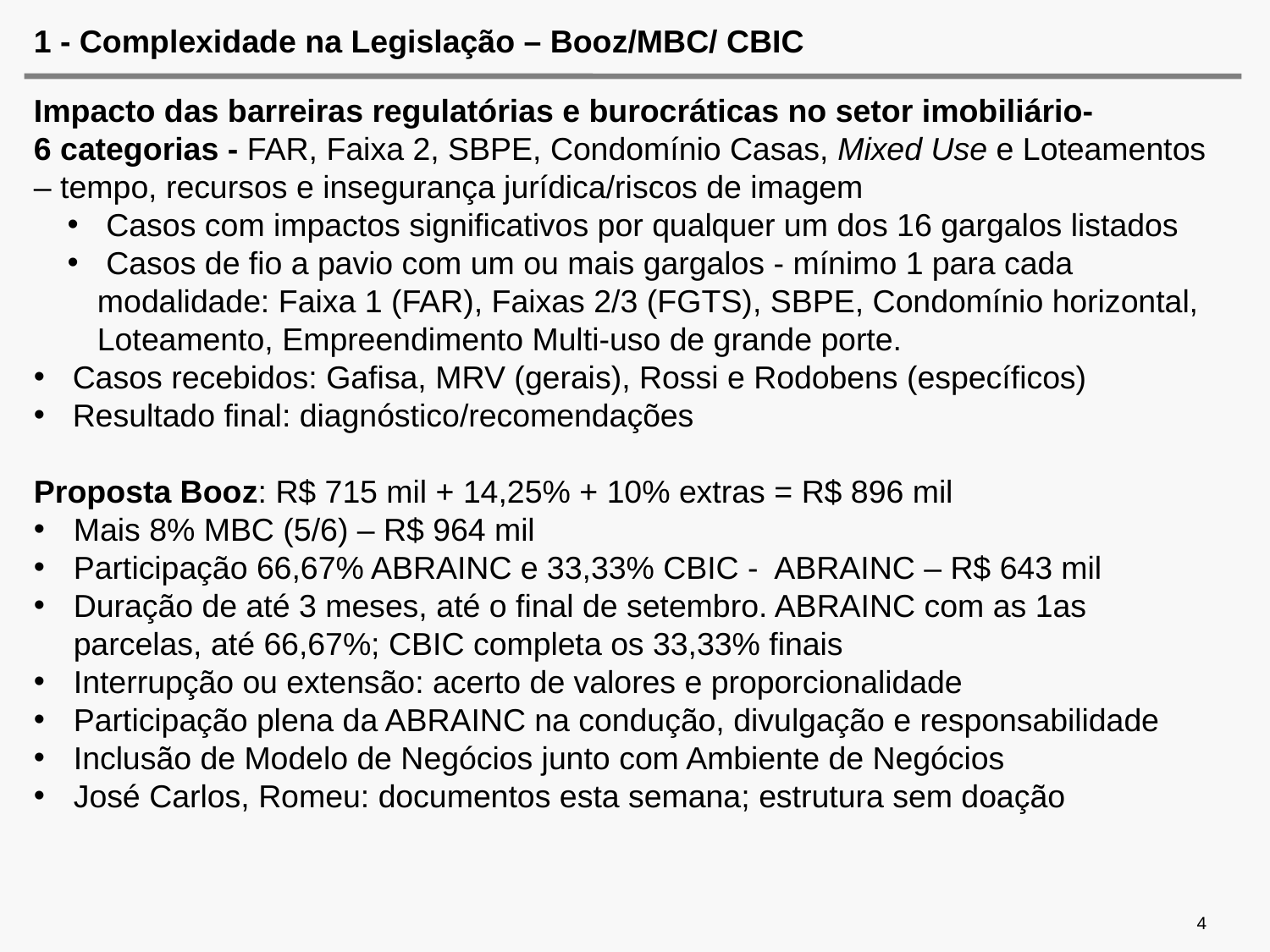

# 1 - Complexidade na Legislação – Booz/MBC/ CBIC

Impacto das barreiras regulatórias e burocráticas no setor imobiliário-
6 categorias - FAR, Faixa 2, SBPE, Condomínio Casas, Mixed Use e Loteamentos – tempo, recursos e insegurança jurídica/riscos de imagem
 Casos com impactos significativos por qualquer um dos 16 gargalos listados
 Casos de fio a pavio com um ou mais gargalos - mínimo 1 para cada modalidade: Faixa 1 (FAR), Faixas 2/3 (FGTS), SBPE, Condomínio horizontal, Loteamento, Empreendimento Multi-uso de grande porte.
 Casos recebidos: Gafisa, MRV (gerais), Rossi e Rodobens (específicos)
 Resultado final: diagnóstico/recomendações

Proposta Booz: R$ 715 mil + 14,25% + 10% extras = R$ 896 mil
Mais 8% MBC (5/6) – R$ 964 mil
Participação 66,67% ABRAINC e 33,33% CBIC -  ABRAINC – R$ 643 mil
Duração de até 3 meses, até o final de setembro. ABRAINC com as 1as parcelas, até 66,67%; CBIC completa os 33,33% finais
Interrupção ou extensão: acerto de valores e proporcionalidade
Participação plena da ABRAINC na condução, divulgação e responsabilidade
Inclusão de Modelo de Negócios junto com Ambiente de Negócios
José Carlos, Romeu: documentos esta semana; estrutura sem doação

4